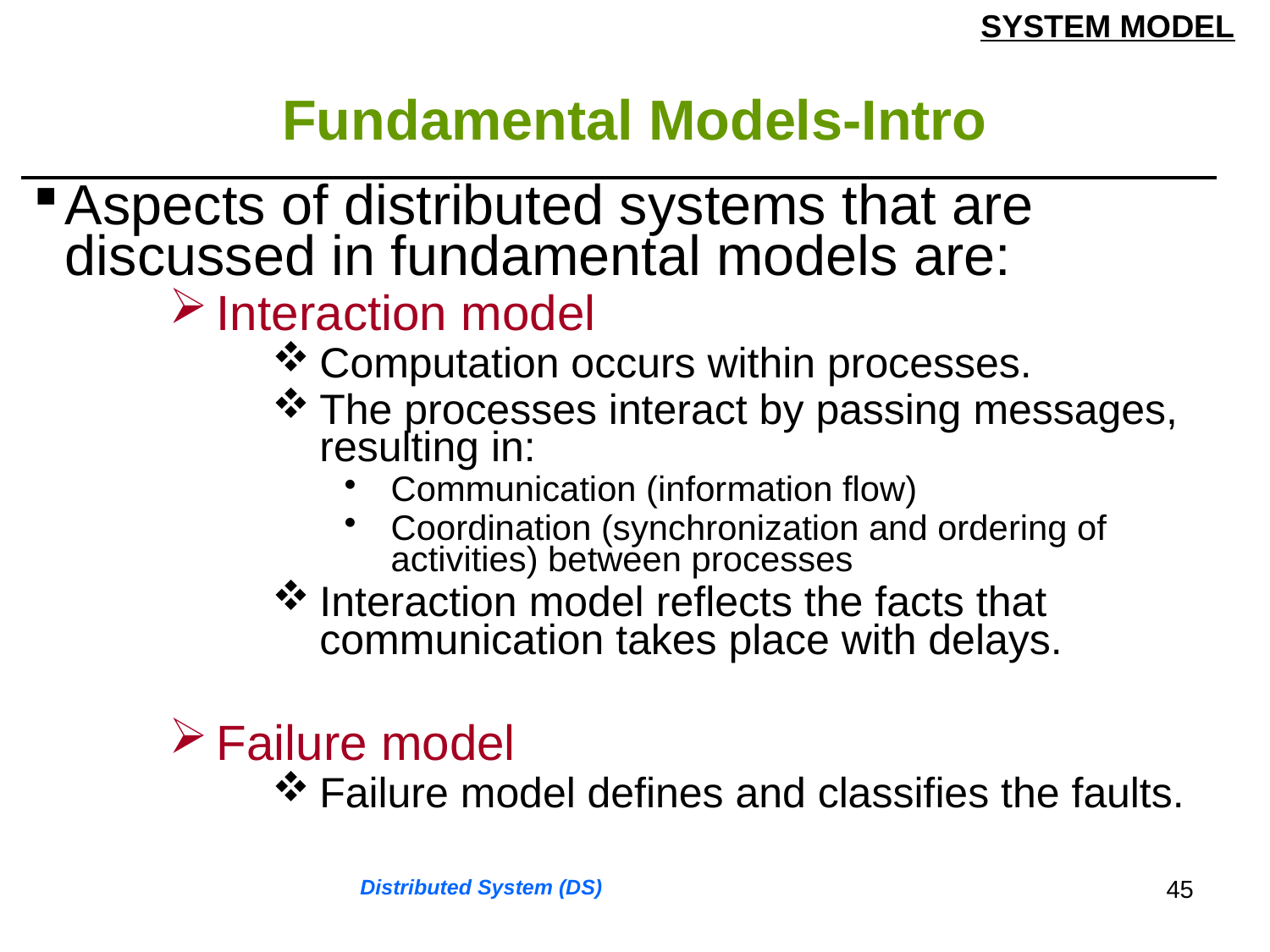

SYSTEM MODEL
# Fundamental Models-Intro
| Aspects of distributed systems that are discussed in fundamental models are: Interaction model Computation occurs within processes. The processes interact by passing messages, resulting in: Communication (information flow) Coordination (synchronization and ordering of activities) between processes Interaction model reflects the facts that communication takes place with delays. Failure model Failure model defines and classifies the faults. |
| --- |
45
Distributed System (DS)